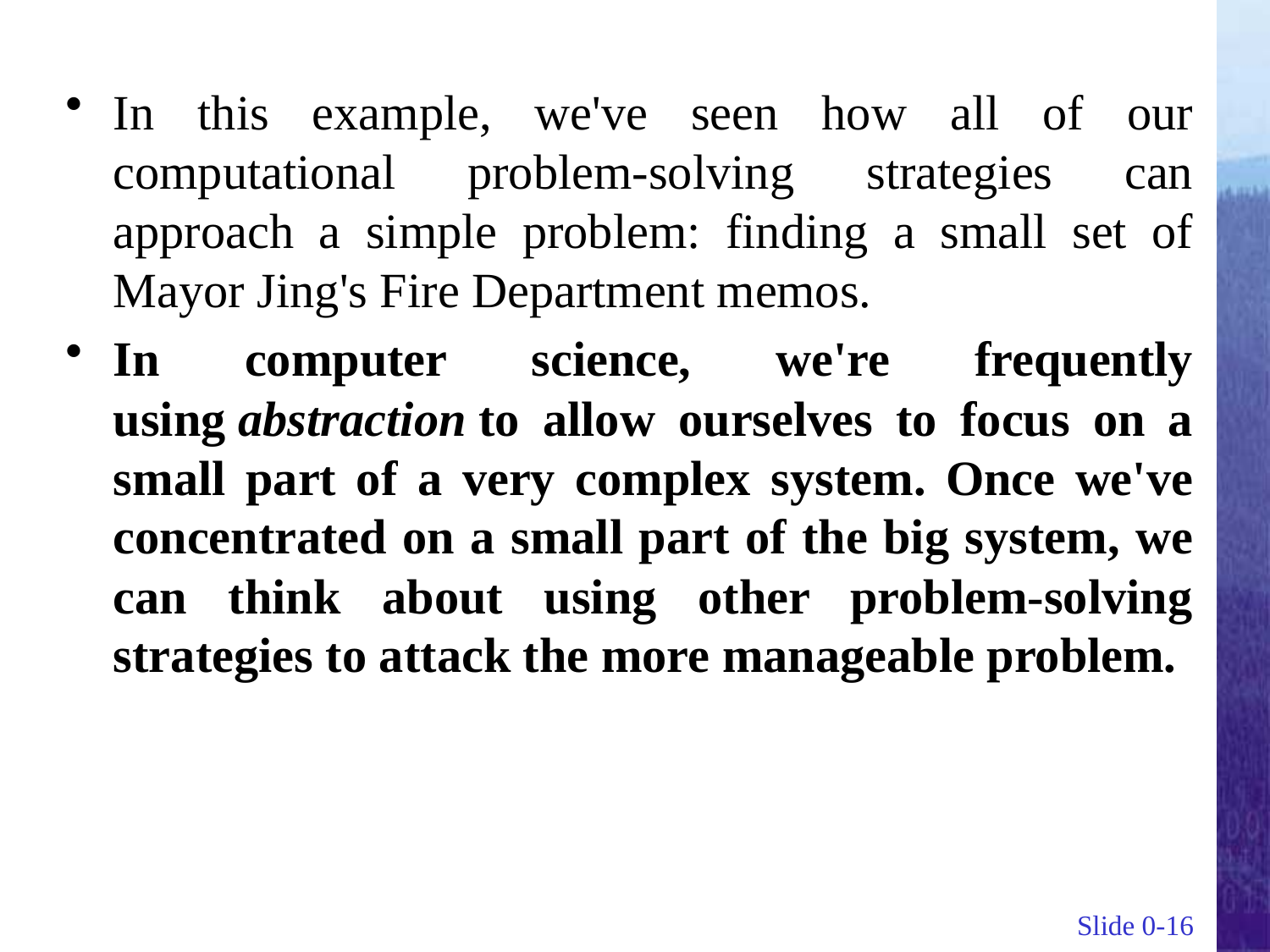

In this example, we've seen how all of our computational problem-solving strategies can approach a simple problem: finding a small set of Mayor Jing's Fire Department memos.
In computer science, we're frequently using abstraction to allow ourselves to focus on a small part of a very complex system. Once we've concentrated on a small part of the big system, we can think about using other problem-solving strategies to attack the more manageable problem.